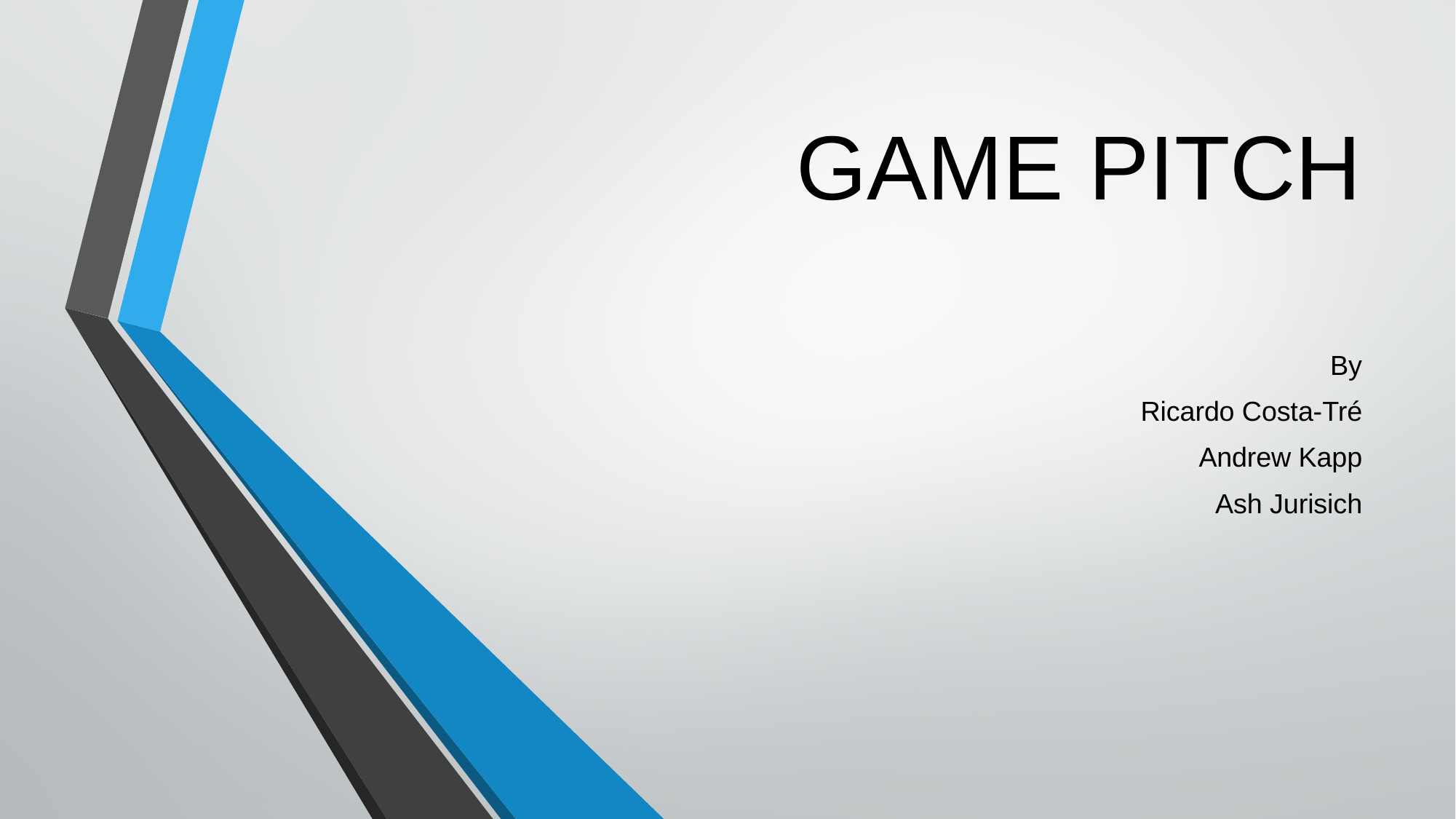

# GAME PITCH
By
Ricardo Costa-Tré
Andrew Kapp
Ash Jurisich